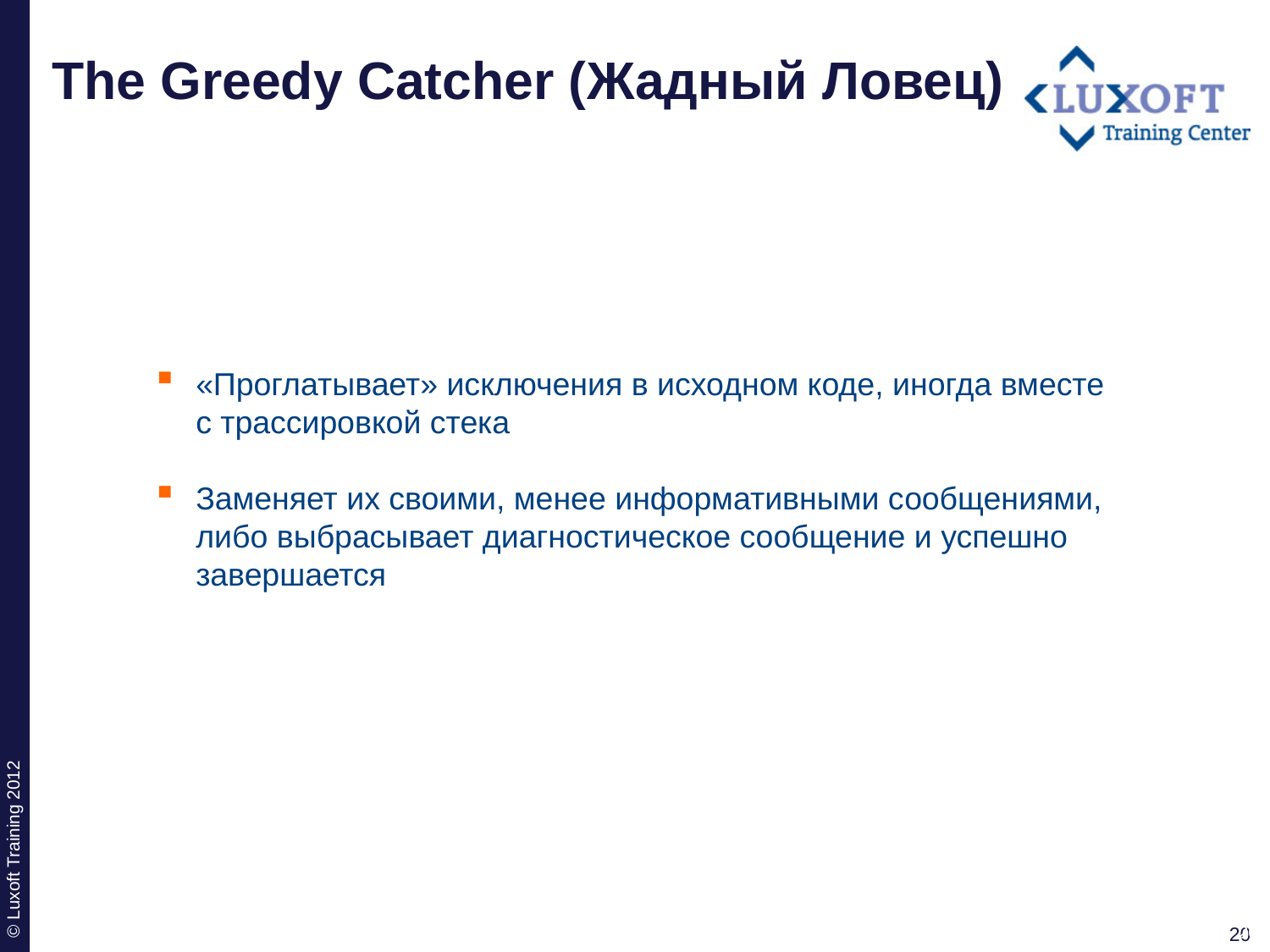

# The Greedy Catcher (Жадный Ловец)
«Проглатывает» исключения в исходном коде, иногда вместе с трассировкой стека

Заменяет их своими, менее информативными сообщениями, либо выбрасывает диагностическое сообщение и успешно завершается